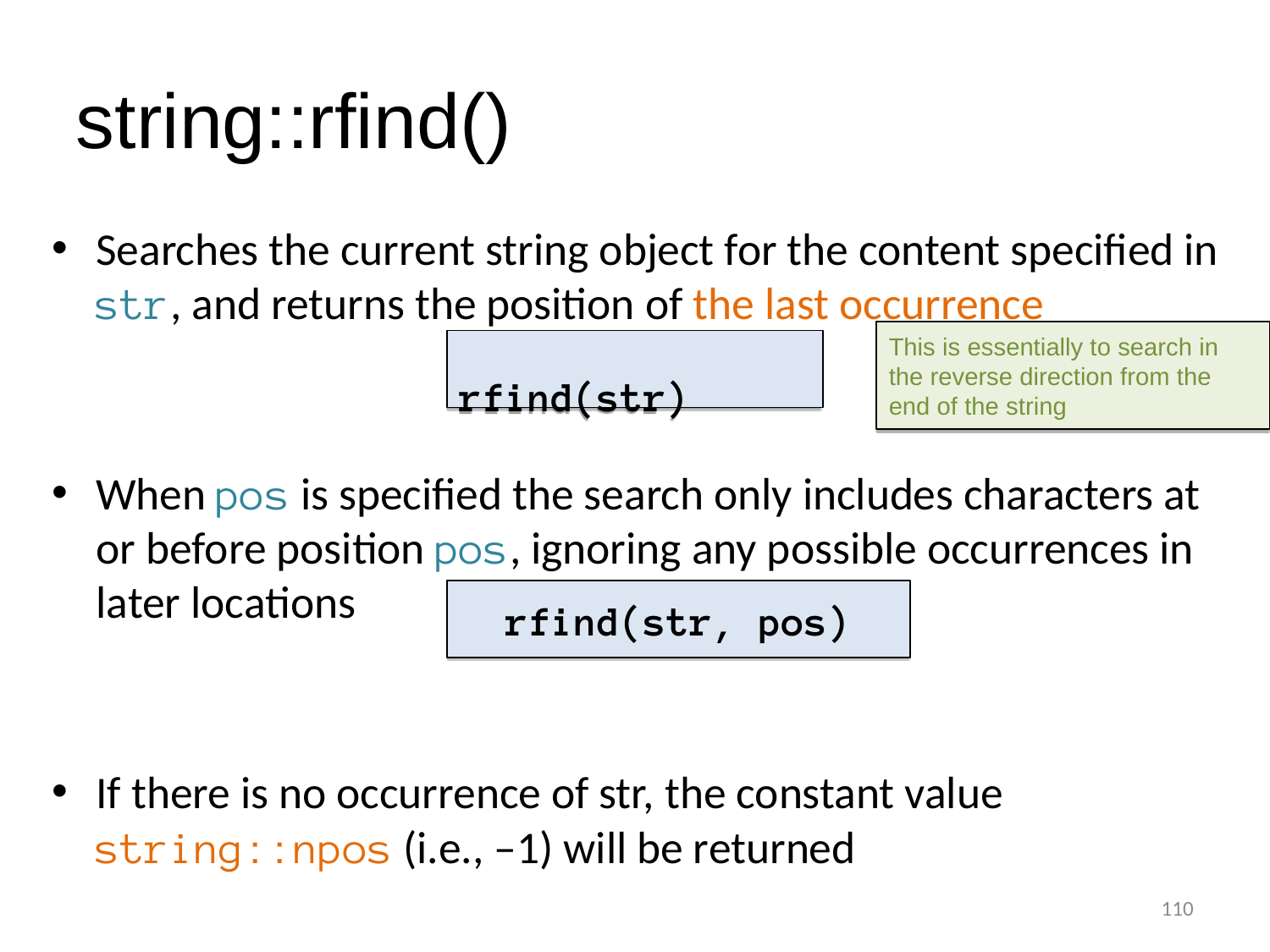

string::rfind()
Searches the current string object for the content specified in str, and returns the position of the last occurrence

When pos is specified the search only includes characters at or before position pos, ignoring any possible occurrences in later locations

If there is no occurrence of str, the constant value string::npos (i.e., –1) will be returned
This is essentially to search in the reverse direction from the end of the string
	rfind(str)
rfind(str, pos)
110